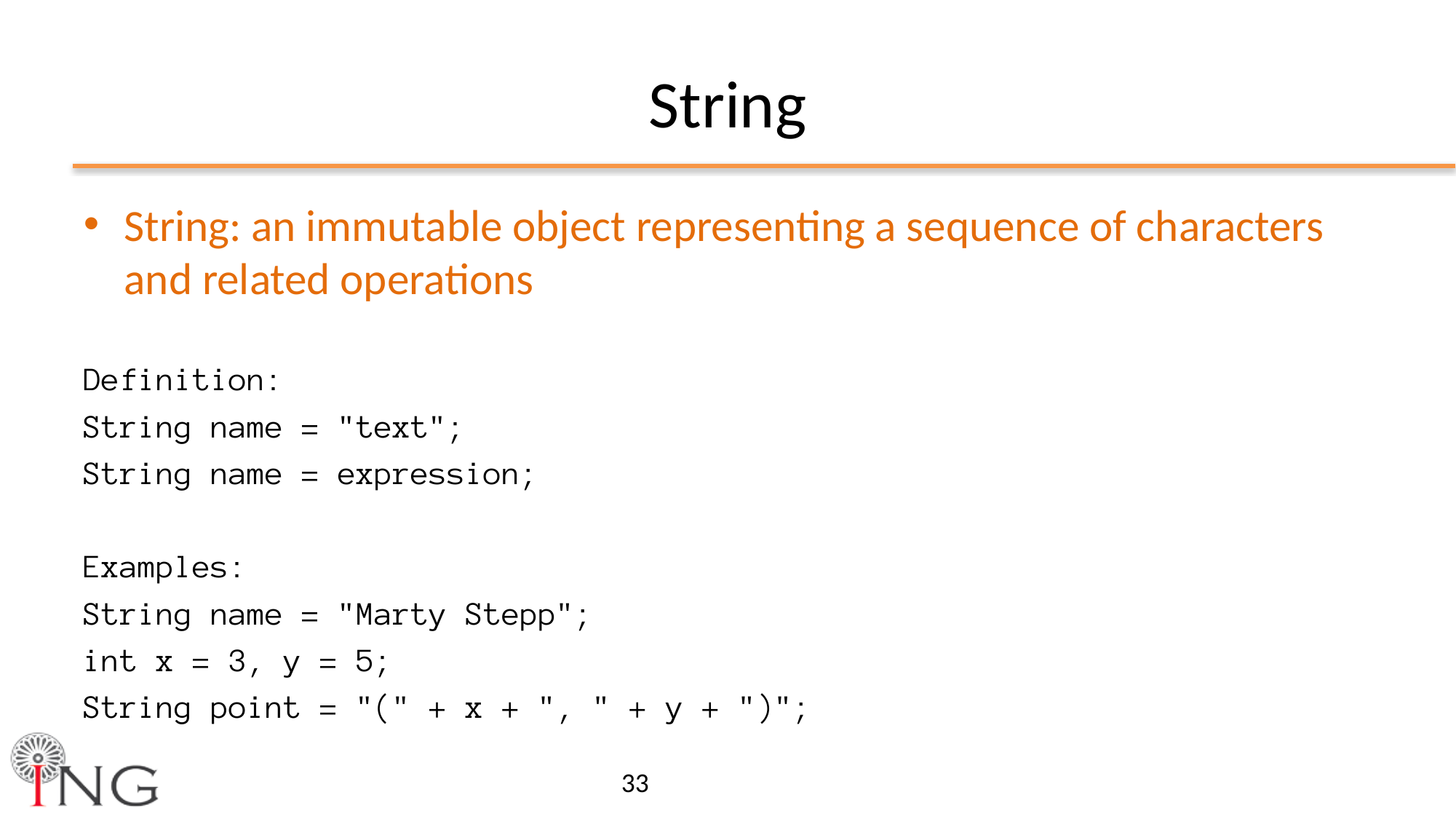

# String
String: an immutable object representing a sequence of characters and related operations

Definition:
String name = "text";
String name = expression;

Examples:
String name = "Marty Stepp";
int x = 3, y = 5;
String point = "(" + x + ", " + y + ")";
33